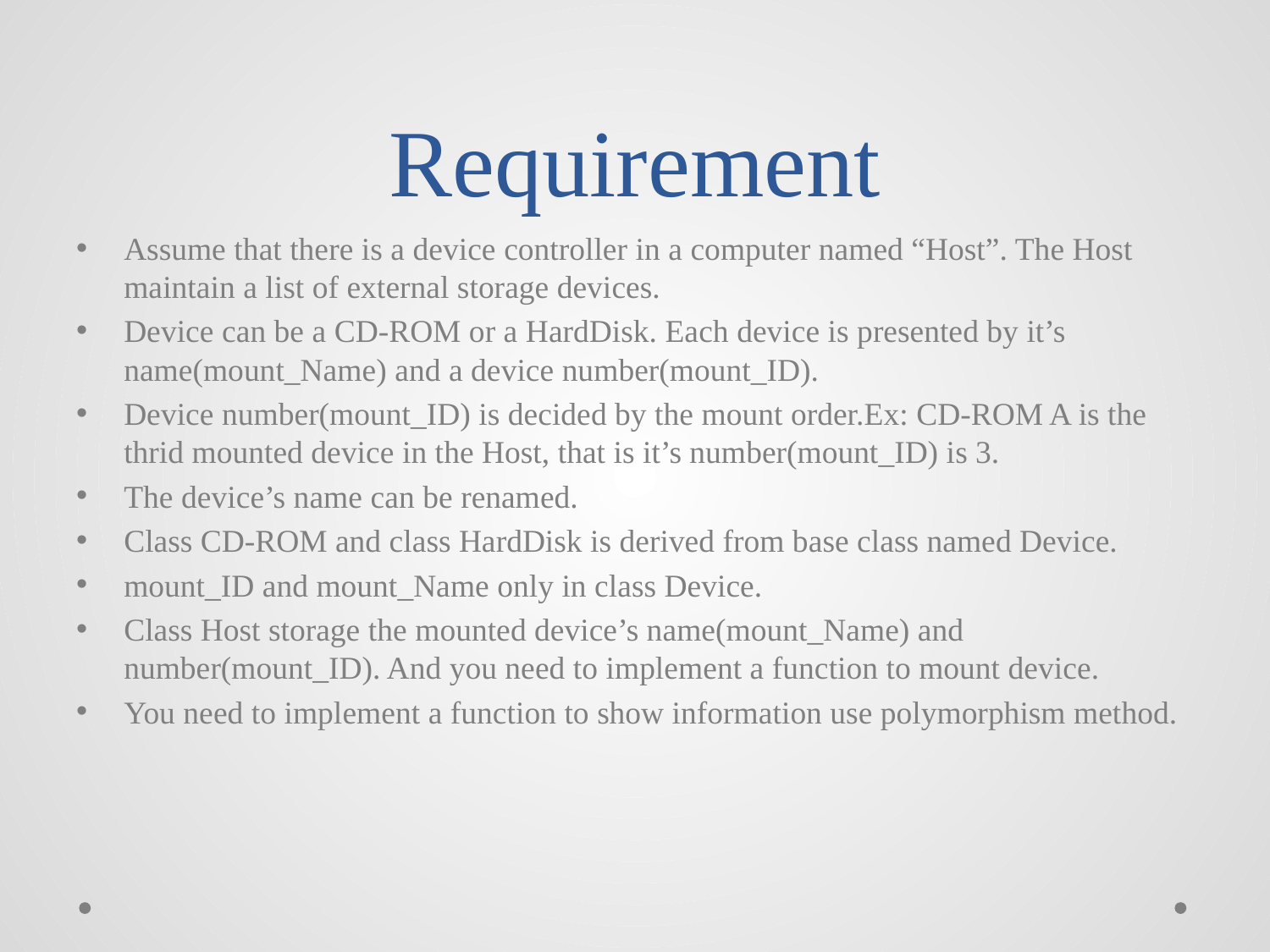

# Requirement
Assume that there is a device controller in a computer named “Host”. The Host maintain a list of external storage devices.
Device can be a CD-ROM or a HardDisk. Each device is presented by it’s name(mount_Name) and a device number(mount_ID).
Device number(mount_ID) is decided by the mount order.Ex: CD-ROM A is the thrid mounted device in the Host, that is it’s number(mount_ID) is 3.
The device’s name can be renamed.
Class CD-ROM and class HardDisk is derived from base class named Device.
mount_ID and mount_Name only in class Device.
Class Host storage the mounted device’s name(mount_Name) and number(mount_ID). And you need to implement a function to mount device.
You need to implement a function to show information use polymorphism method.